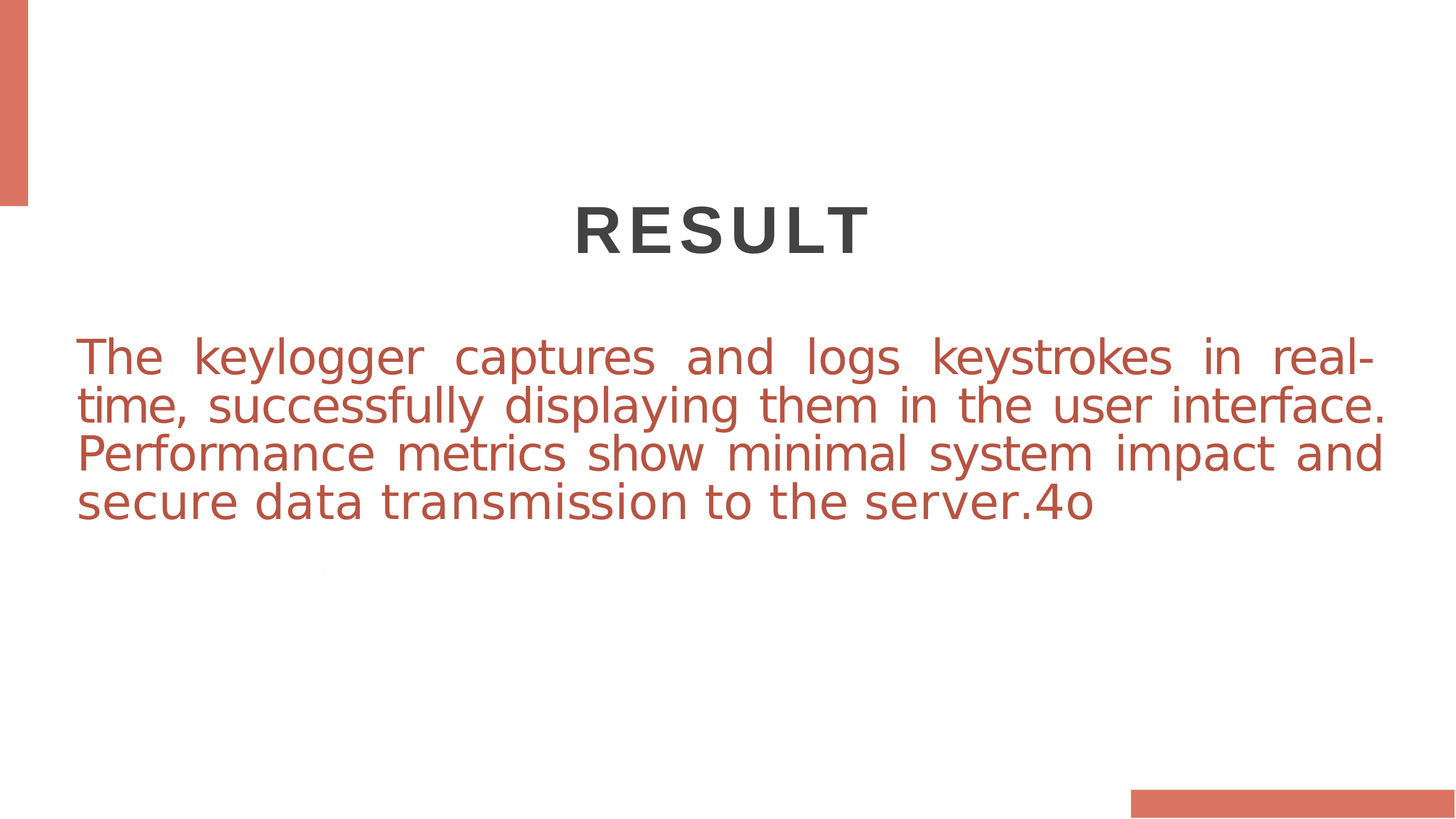

# RESULT
The keylogger captures and logs keystrokes in real-  time, successfully displaying them in the user interface.  Performance metrics show minimal system impact and  secure data transmission to the server.4o